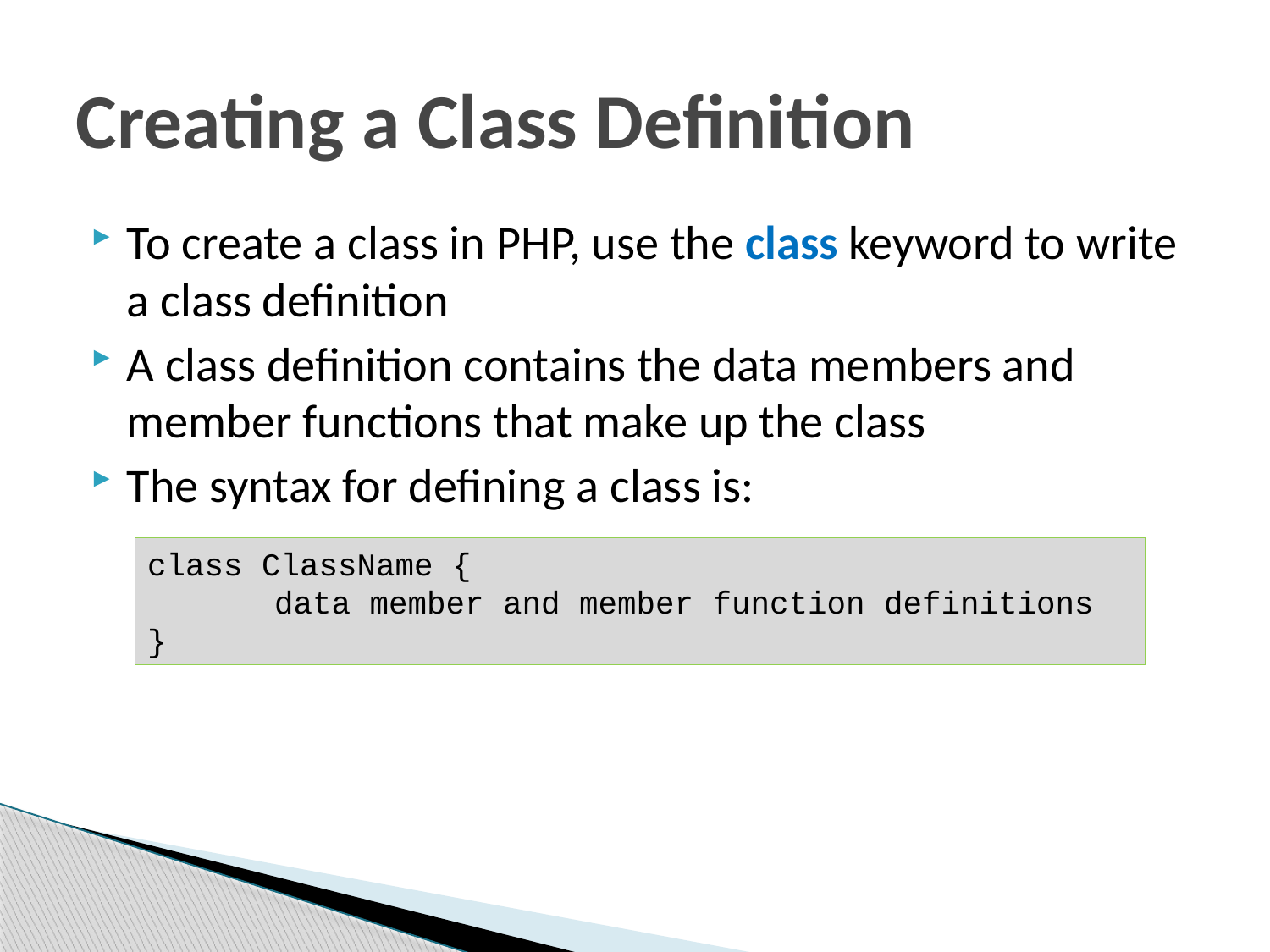

# Creating a Class Definition
To create a class in PHP, use the class keyword to write a class definition
A class definition contains the data members and member functions that make up the class
The syntax for defining a class is:

class ClassName {
	data member and member function definitions
}